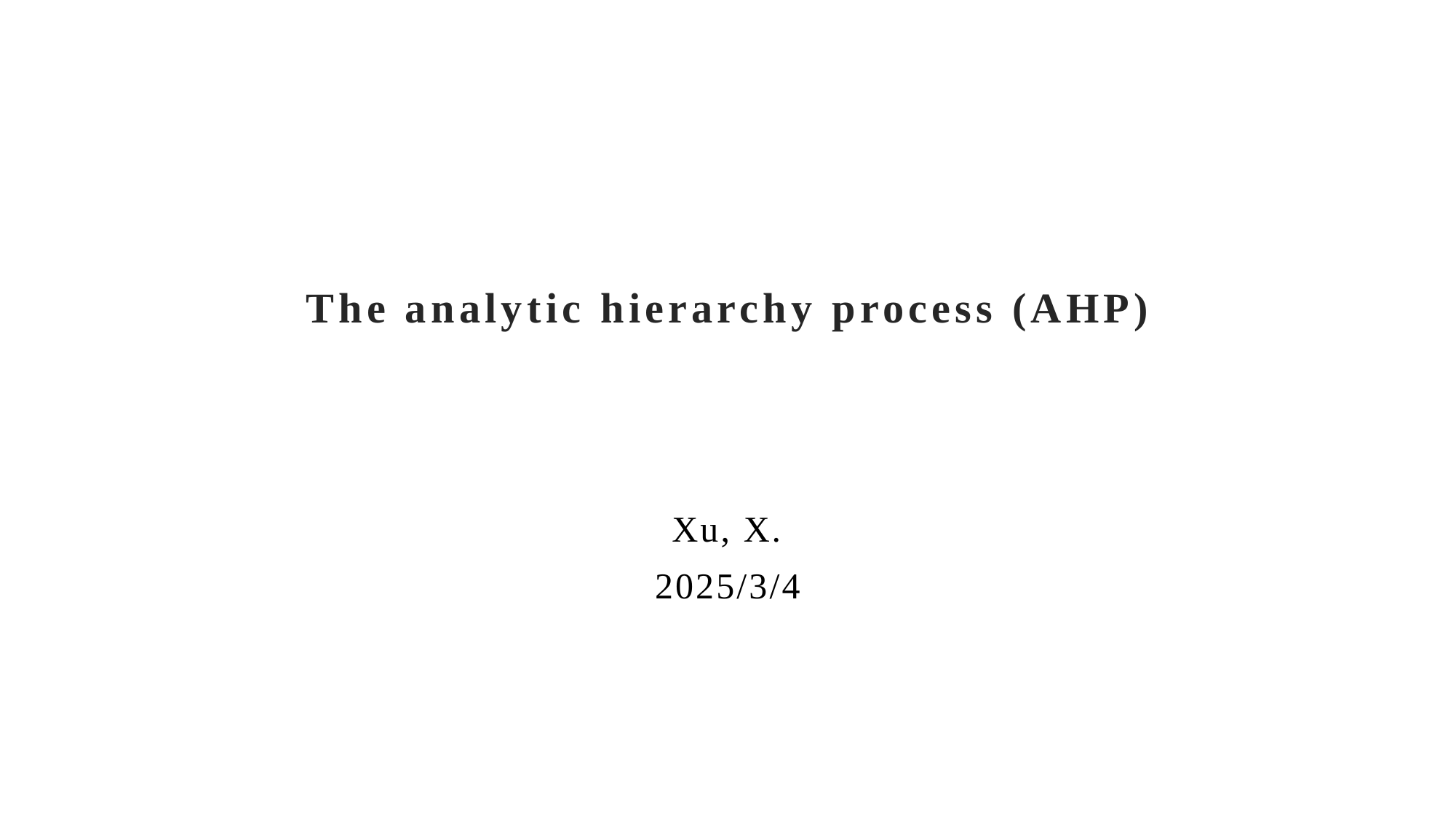

# The analytic hierarchy process (AHP)
Xu, X.
2025/3/4